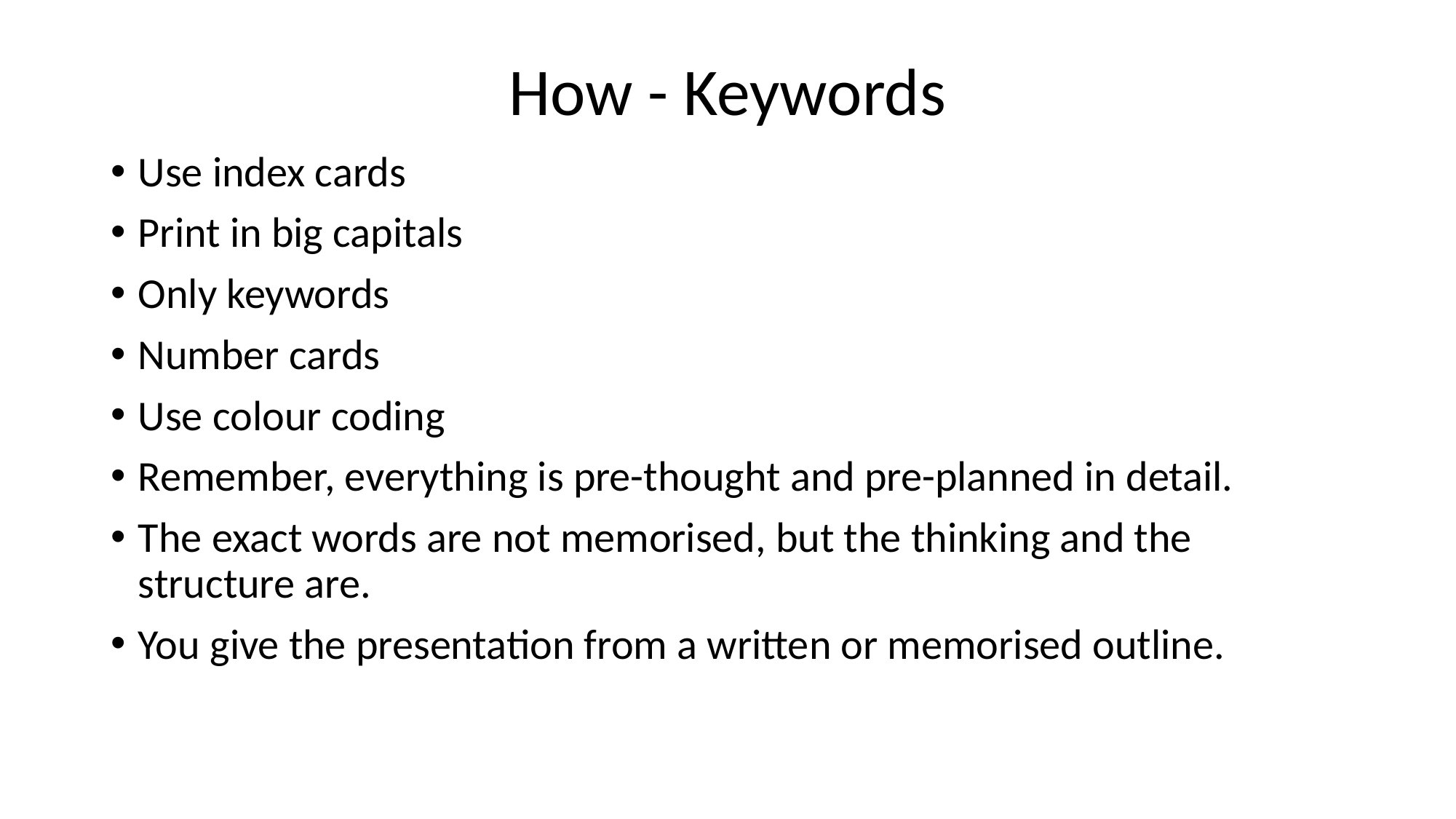

# How - Keywords
Use index cards
Print in big capitals
Only keywords
Number cards
Use colour coding
Remember, everything is pre-thought and pre-planned in detail.
The exact words are not memorised, but the thinking and the structure are.
You give the presentation from a written or memorised outline.